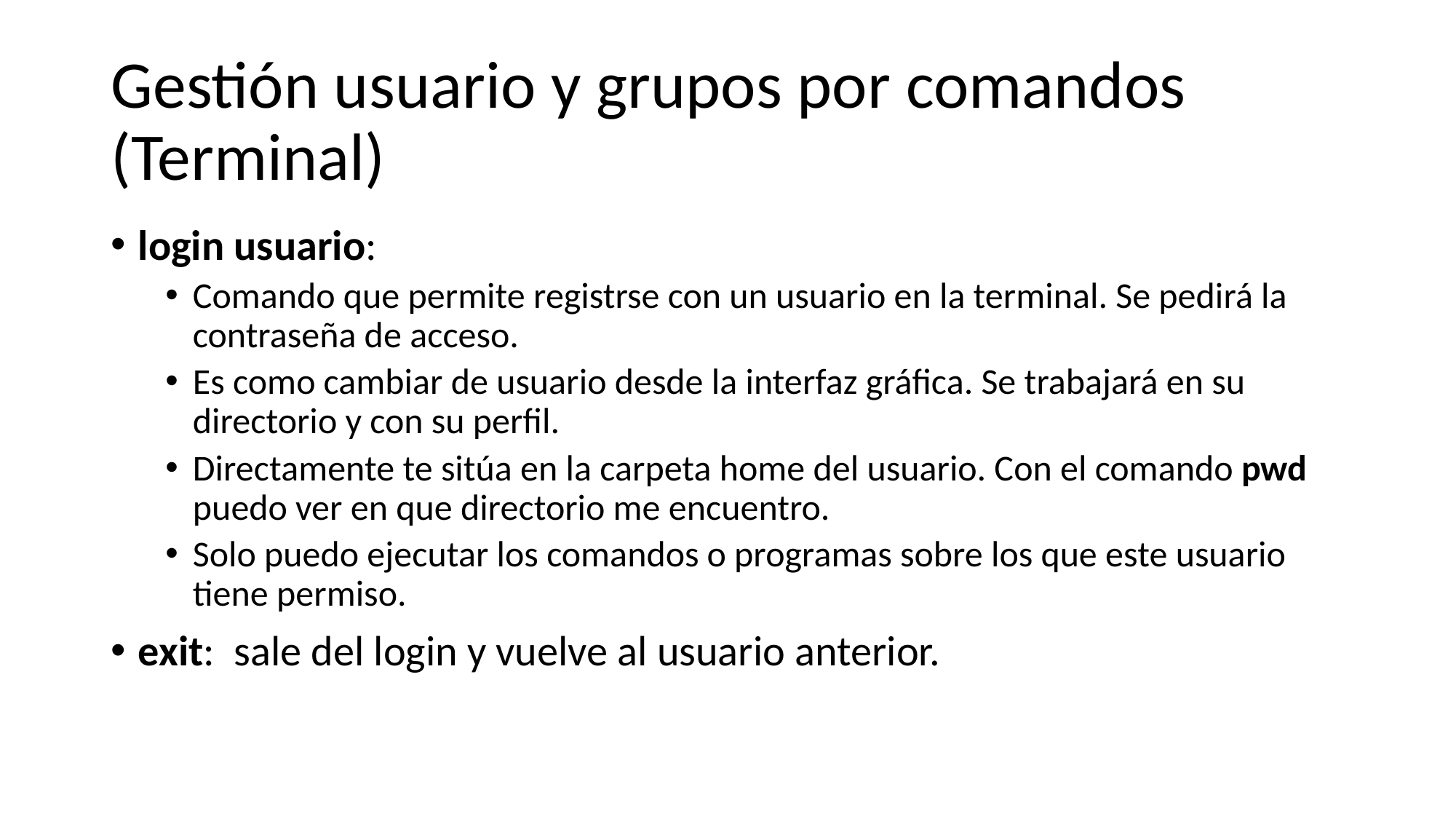

# Gestión usuario y grupos por comandos (Terminal)
login usuario:
Comando que permite registrse con un usuario en la terminal. Se pedirá la contraseña de acceso.
Es como cambiar de usuario desde la interfaz gráfica. Se trabajará en su directorio y con su perfil.
Directamente te sitúa en la carpeta home del usuario. Con el comando pwd puedo ver en que directorio me encuentro.
Solo puedo ejecutar los comandos o programas sobre los que este usuario tiene permiso.
exit:  sale del login y vuelve al usuario anterior.